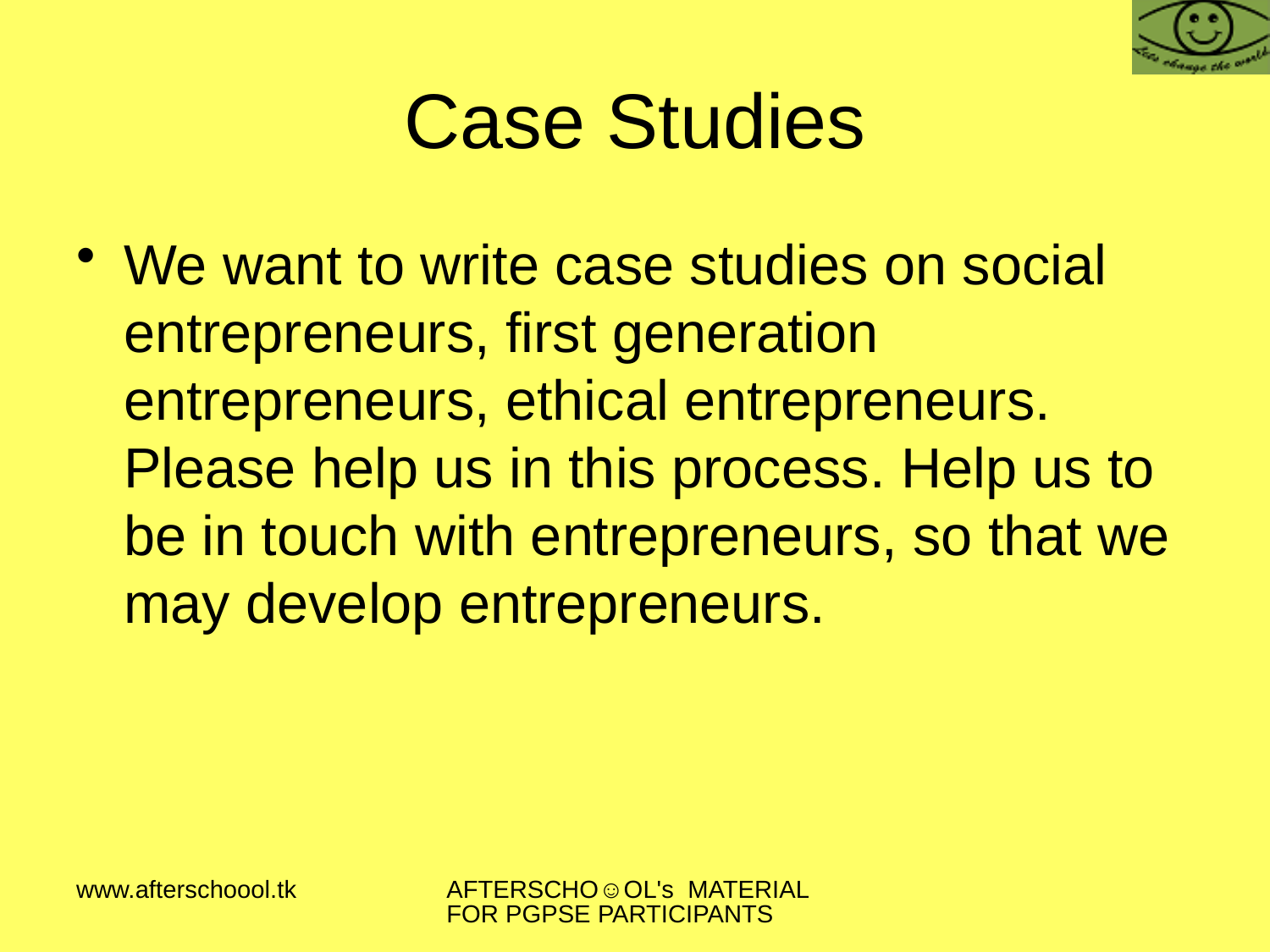

# Case Studies
We want to write case studies on social entrepreneurs, first generation entrepreneurs, ethical entrepreneurs. Please help us in this process. Help us to be in touch with entrepreneurs, so that we may develop entrepreneurs.
www.afterschoool.tk
AFTERSCHO☺OL's  MATERIAL FOR PGPSE PARTICIPANTS